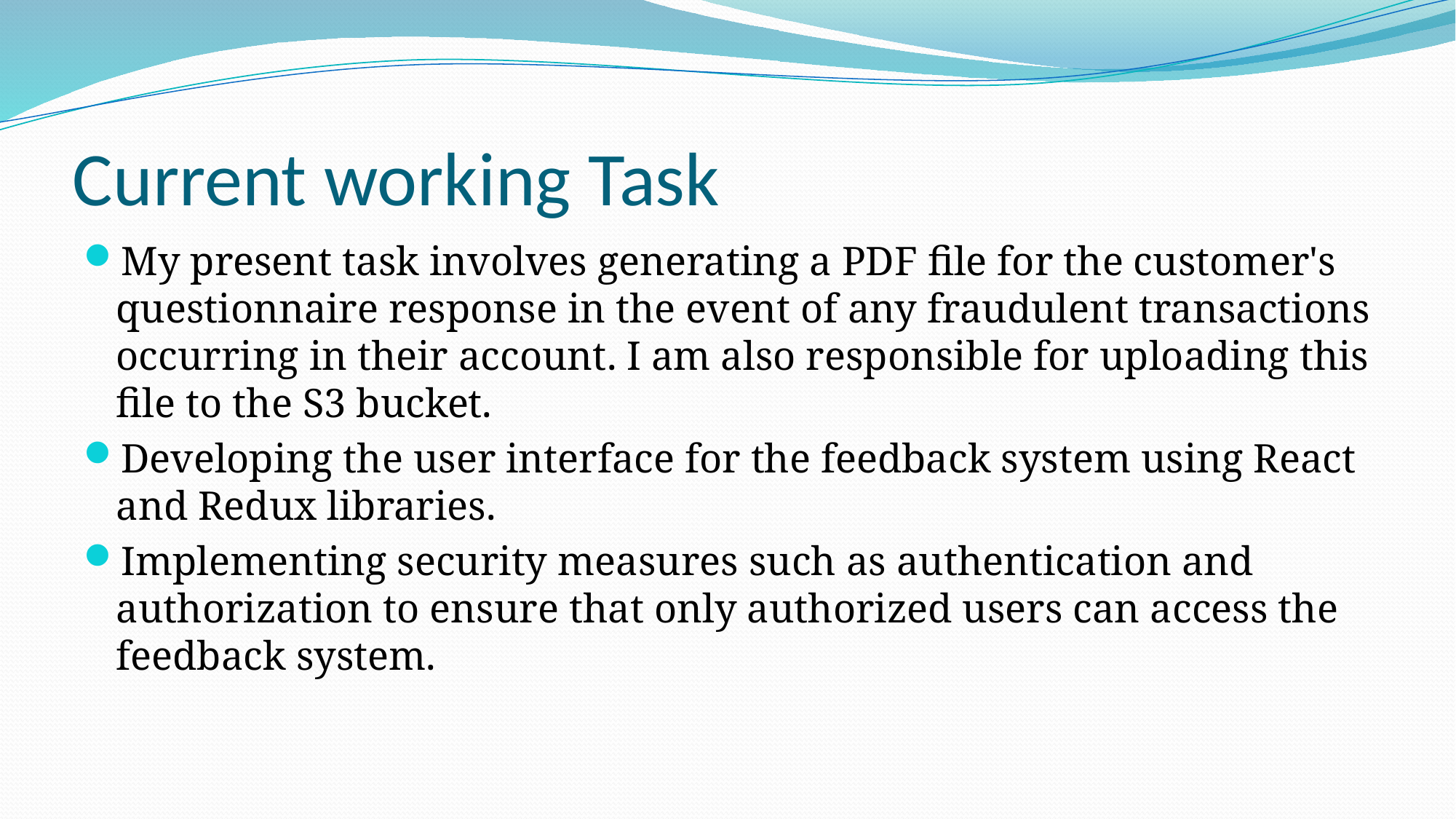

# Current working Task
My present task involves generating a PDF file for the customer's questionnaire response in the event of any fraudulent transactions occurring in their account. I am also responsible for uploading this file to the S3 bucket.
Developing the user interface for the feedback system using React and Redux libraries.
Implementing security measures such as authentication and authorization to ensure that only authorized users can access the feedback system.